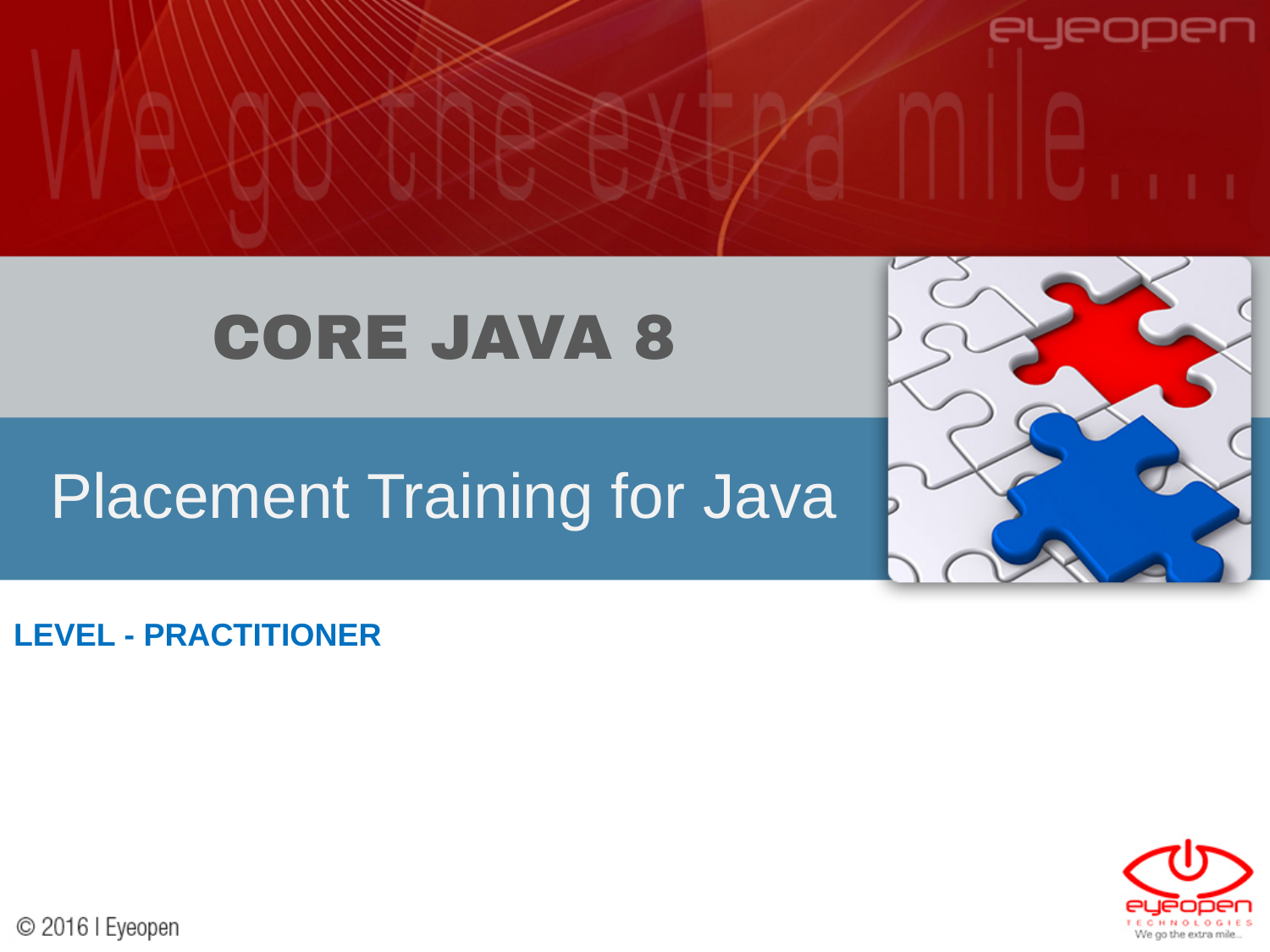

# CORE JAVA 8
Placement Training for Java